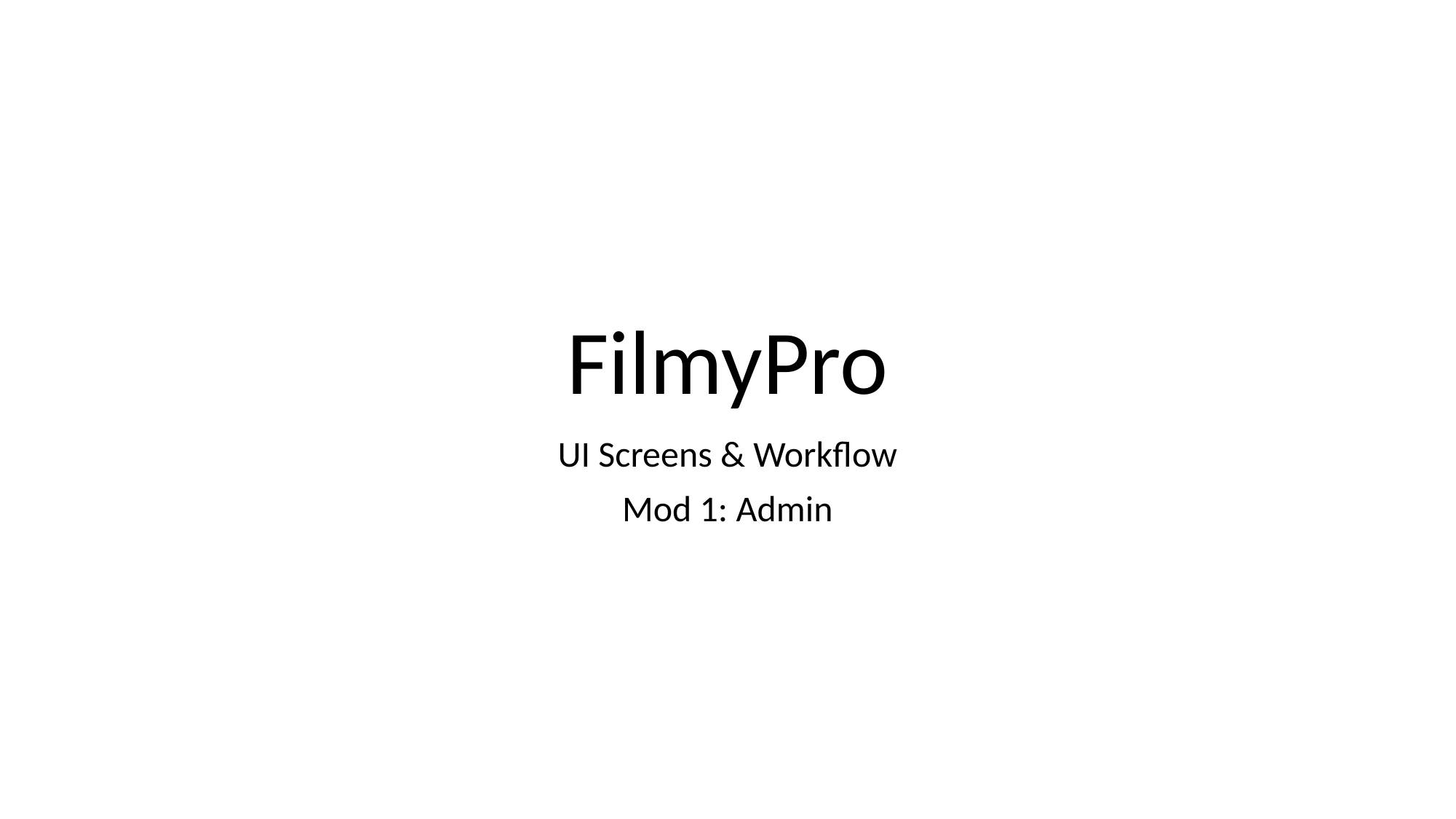

# FilmyPro
UI Screens & Workflow
Mod 1: Admin